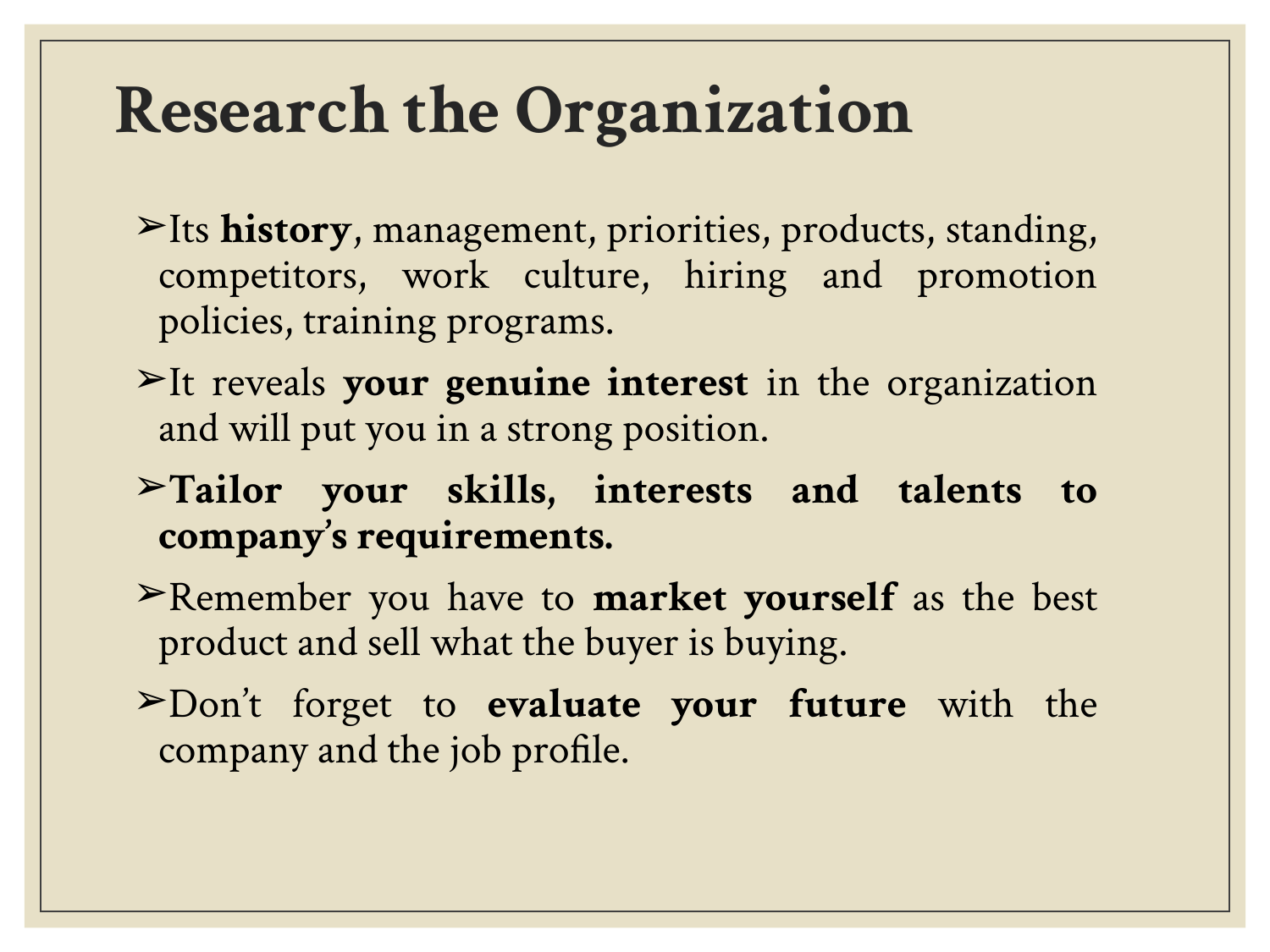

# Research the Organization
Its history, management, priorities, products, standing, competitors, work culture, hiring and promotion policies, training programs.
It reveals your genuine interest in the organization and will put you in a strong position.
Tailor your skills, interests and talents to company’s requirements.
Remember you have to market yourself as the best product and sell what the buyer is buying.
Don’t forget to evaluate your future with the company and the job profile.